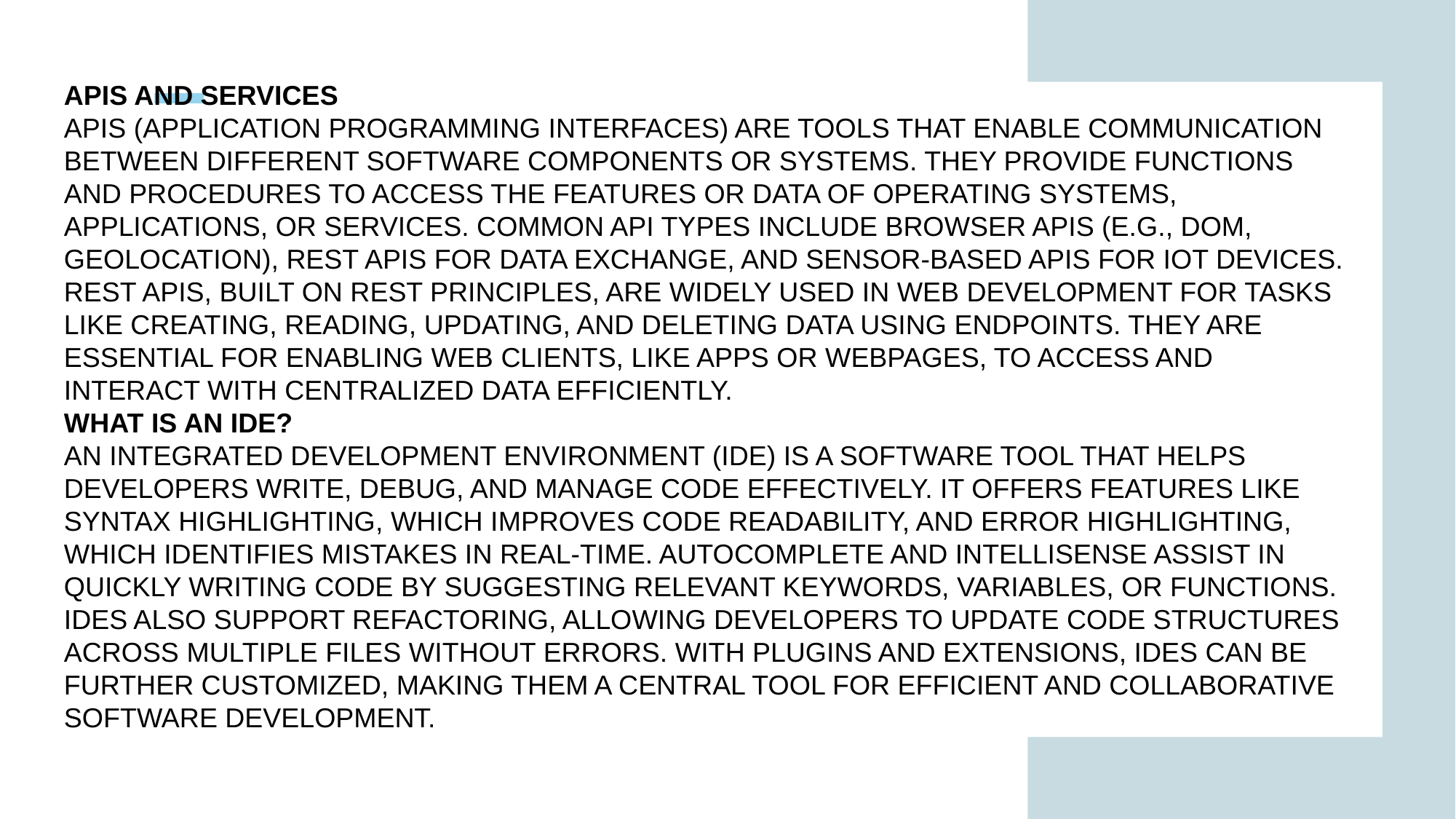

APIs and Services
APIs (Application Programming Interfaces) are tools that enable communication between different software components or systems. They provide functions and procedures to access the features or data of operating systems, applications, or services. Common API types include Browser APIs (e.g., DOM, Geolocation), REST APIs for data exchange, and Sensor-Based APIs for IoT devices. REST APIs, built on REST principles, are widely used in web development for tasks like creating, reading, updating, and deleting data using endpoints. They are essential for enabling web clients, like apps or webpages, to access and interact with centralized data efficiently.
What is an IDE?
An Integrated Development Environment (IDE) is a software tool that helps developers write, debug, and manage code effectively. It offers features like syntax highlighting, which improves code readability, and error highlighting, which identifies mistakes in real-time. Autocomplete and IntelliSense assist in quickly writing code by suggesting relevant keywords, variables, or functions. IDEs also support refactoring, allowing developers to update code structures across multiple files without errors. With plugins and extensions, IDEs can be further customized, making them a central tool for efficient and collaborative software development.